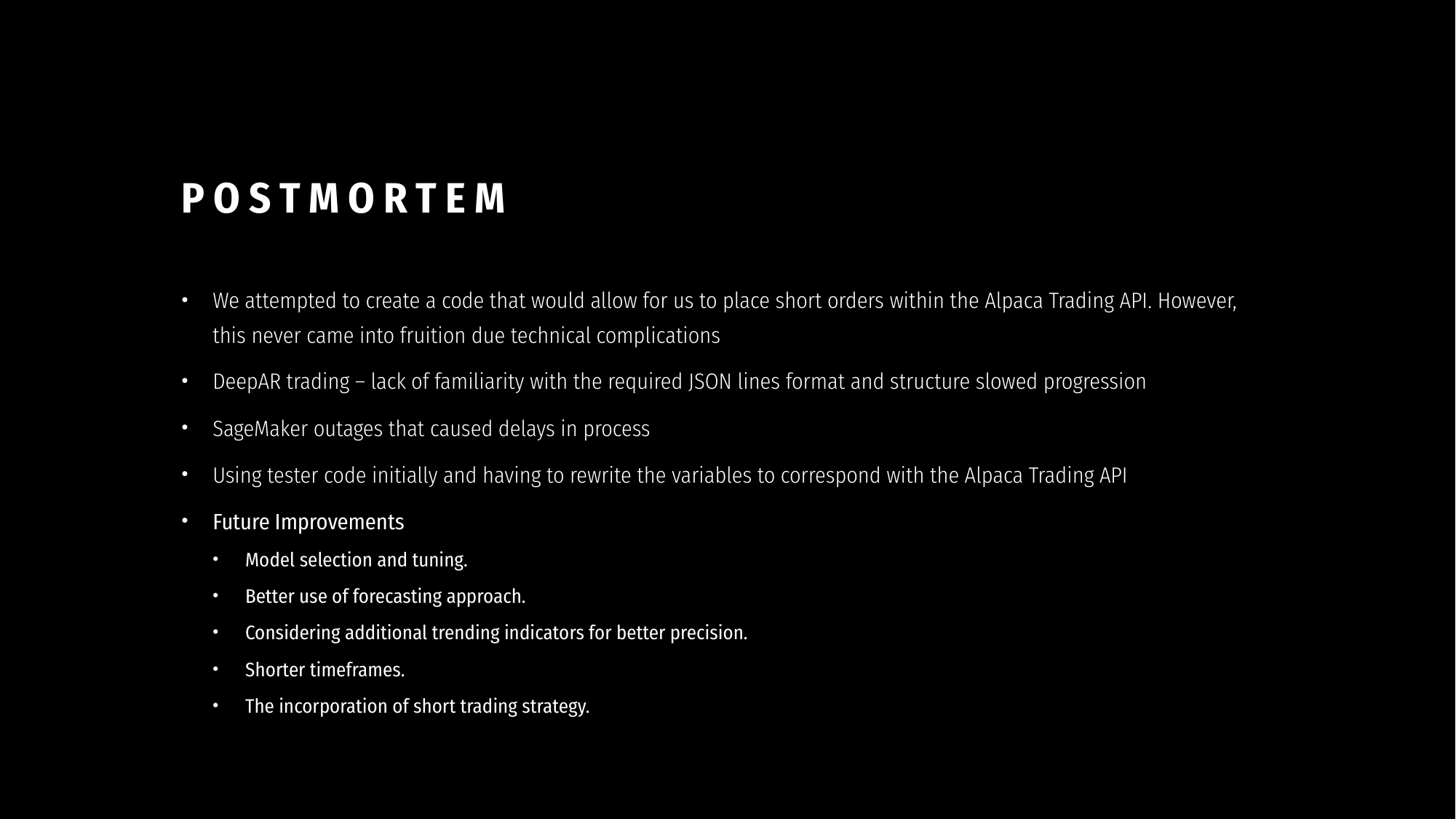

# Postmortem
We attempted to create a code that would allow for us to place short orders within the Alpaca Trading API. However, this never came into fruition due technical complications
DeepAR trading – lack of familiarity with the required JSON lines format and structure slowed progression
SageMaker outages that caused delays in process
Using tester code initially and having to rewrite the variables to correspond with the Alpaca Trading API
Future Improvements
Model selection and tuning.
Better use of forecasting approach.
Considering additional trending indicators for better precision.
Shorter timeframes.
The incorporation of short trading strategy.